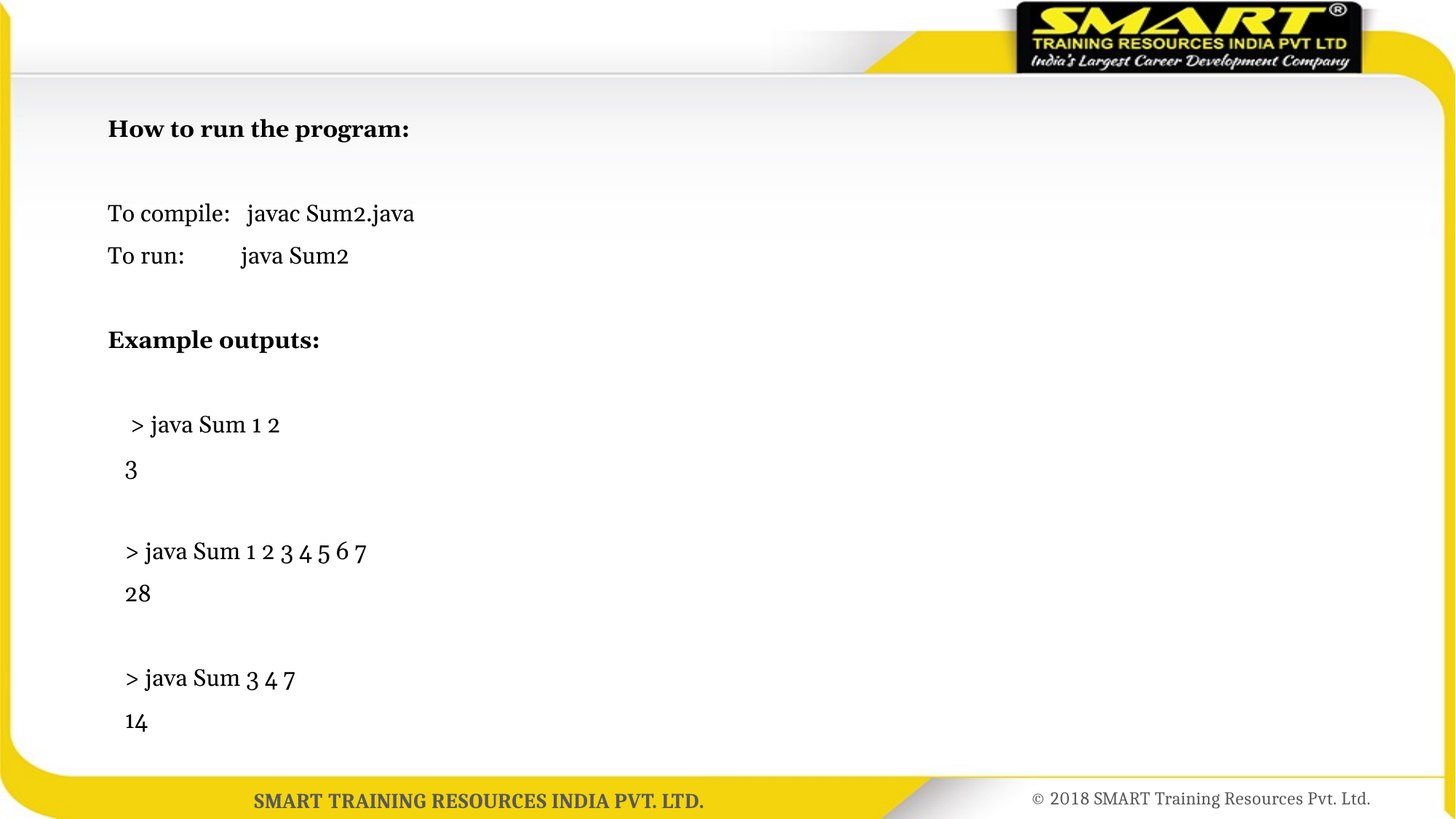

How to run the program:

To compile:   javac Sum2.java
To run:          java Sum2

Example outputs:

    > java Sum 1 2
   3

   > java Sum 1 2 3 4 5 6 7
   28

   > java Sum 3 4 7
   14